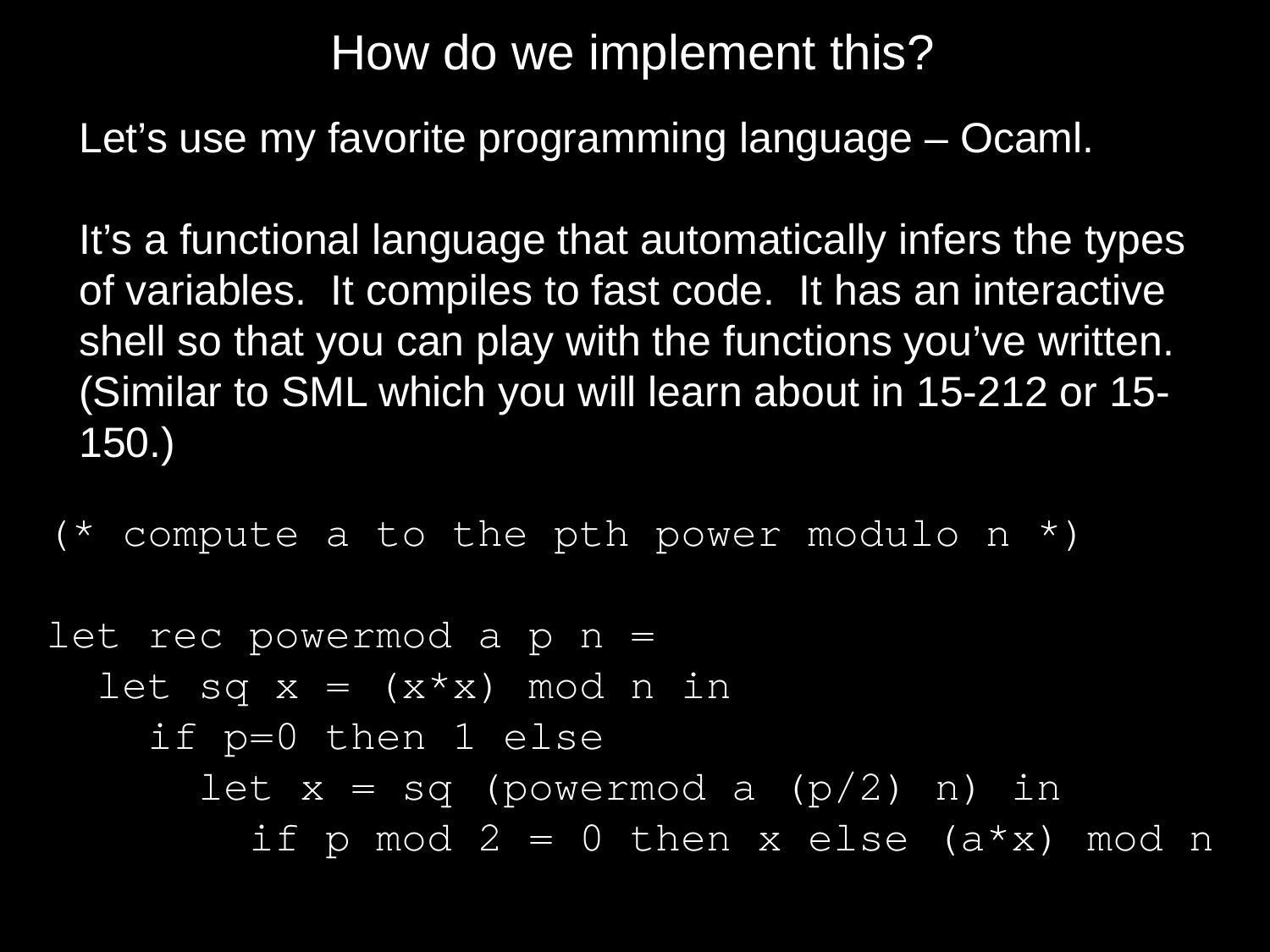

How do we implement this?
Let’s use my favorite programming language – Ocaml.

It’s a functional language that automatically infers the types of variables.  It compiles to fast code.  It has an interactive shell so that you can play with the functions you’ve written.  (Similar to SML which you will learn about in 15-212 or 15-150.)
(* compute a to the pth power modulo n *)

let rec powermod a p n =
  let sq x = (x*x) mod n in
    if p=0 then 1 else
      let x = sq (powermod a (p/2) n) in
        if p mod 2 = 0 then x else (a*x) mod n